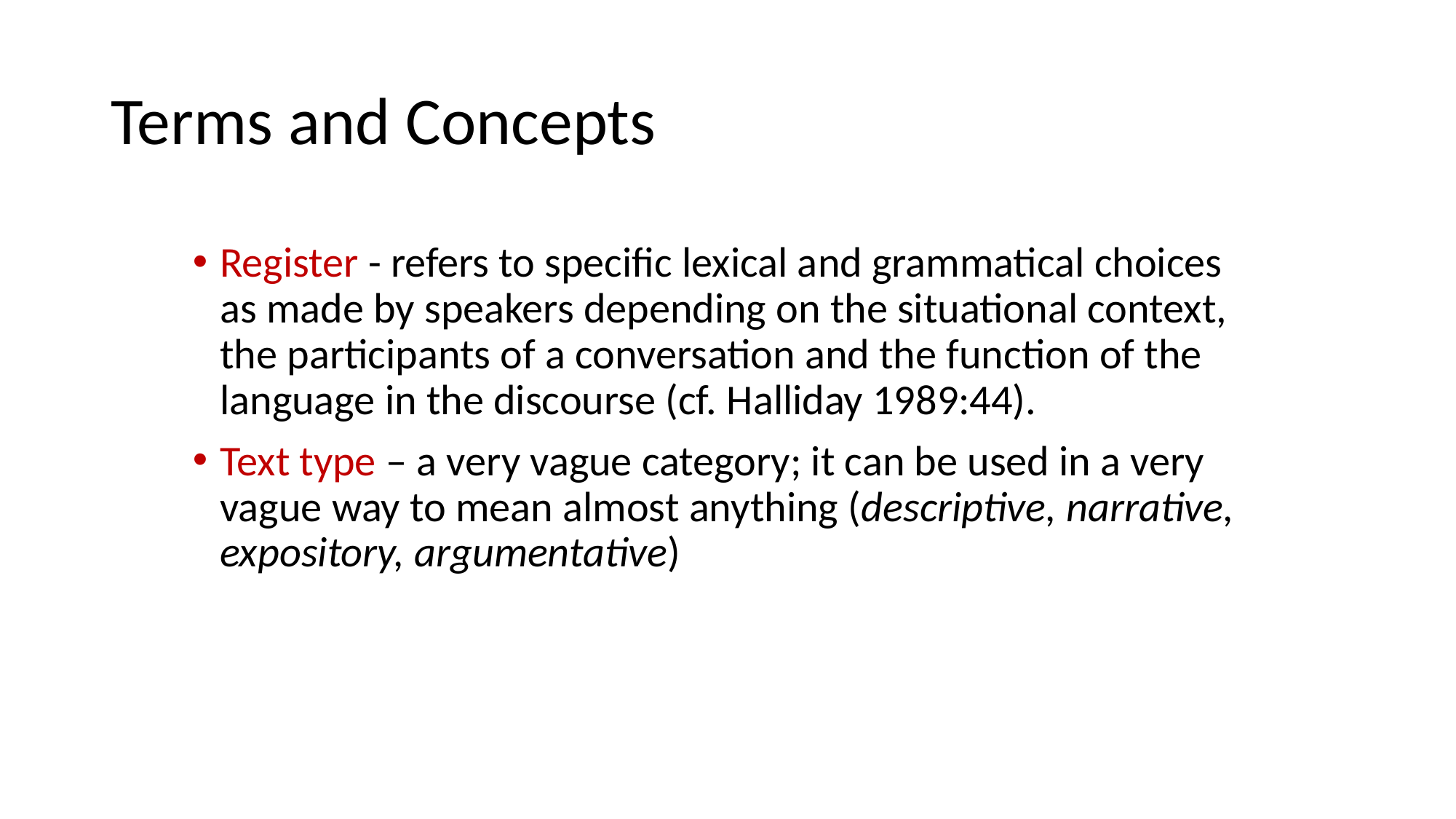

# Terms and Concepts

Register - refers to specific lexical and grammatical choices as made by speakers depending on the situational context, the participants of a conversation and the function of the language in the discourse (cf. Halliday 1989:44).
Text type – a very vague category; it can be used in a very vague way to mean almost anything (descriptive, narrative, expository, argumentative)